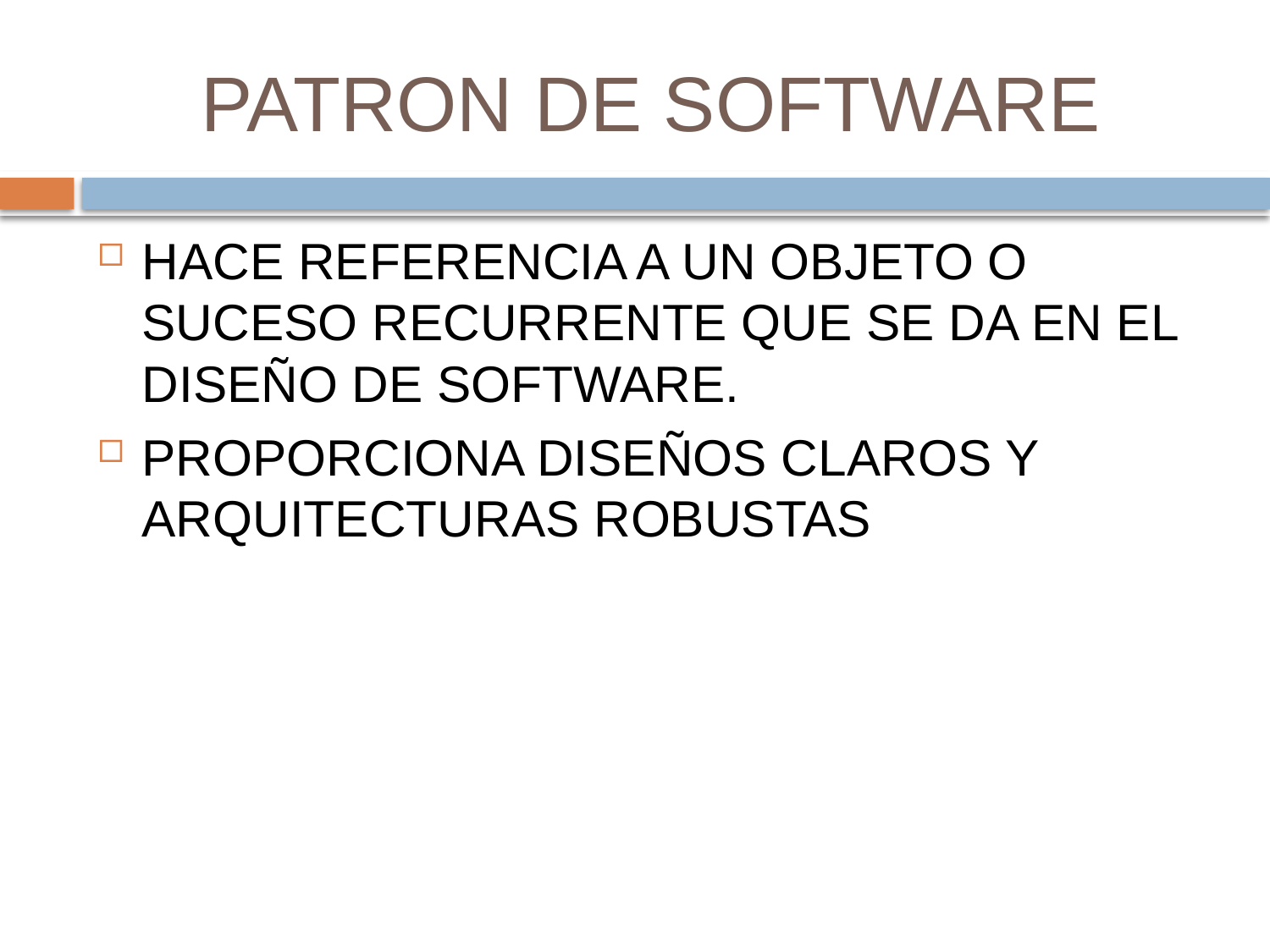

# PATRON DE SOFTWARE
HACE REFERENCIA A UN OBJETO O SUCESO RECURRENTE QUE SE DA EN EL DISEÑO DE SOFTWARE.
PROPORCIONA DISEÑOS CLAROS Y ARQUITECTURAS ROBUSTAS